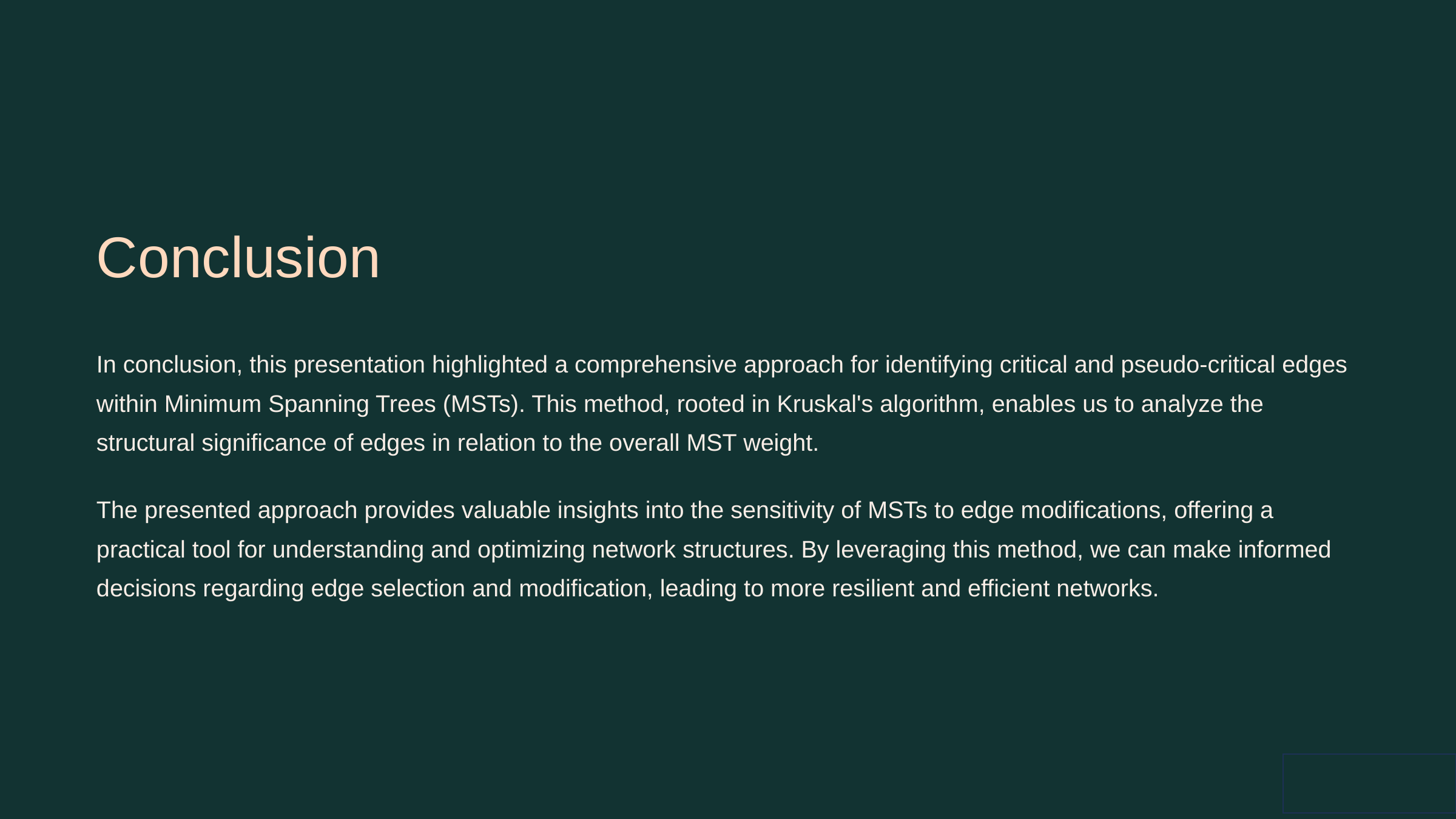

Conclusion
In conclusion, this presentation highlighted a comprehensive approach for identifying critical and pseudo-critical edges within Minimum Spanning Trees (MSTs). This method, rooted in Kruskal's algorithm, enables us to analyze the structural significance of edges in relation to the overall MST weight.
The presented approach provides valuable insights into the sensitivity of MSTs to edge modifications, offering a practical tool for understanding and optimizing network structures. By leveraging this method, we can make informed decisions regarding edge selection and modification, leading to more resilient and efficient networks.